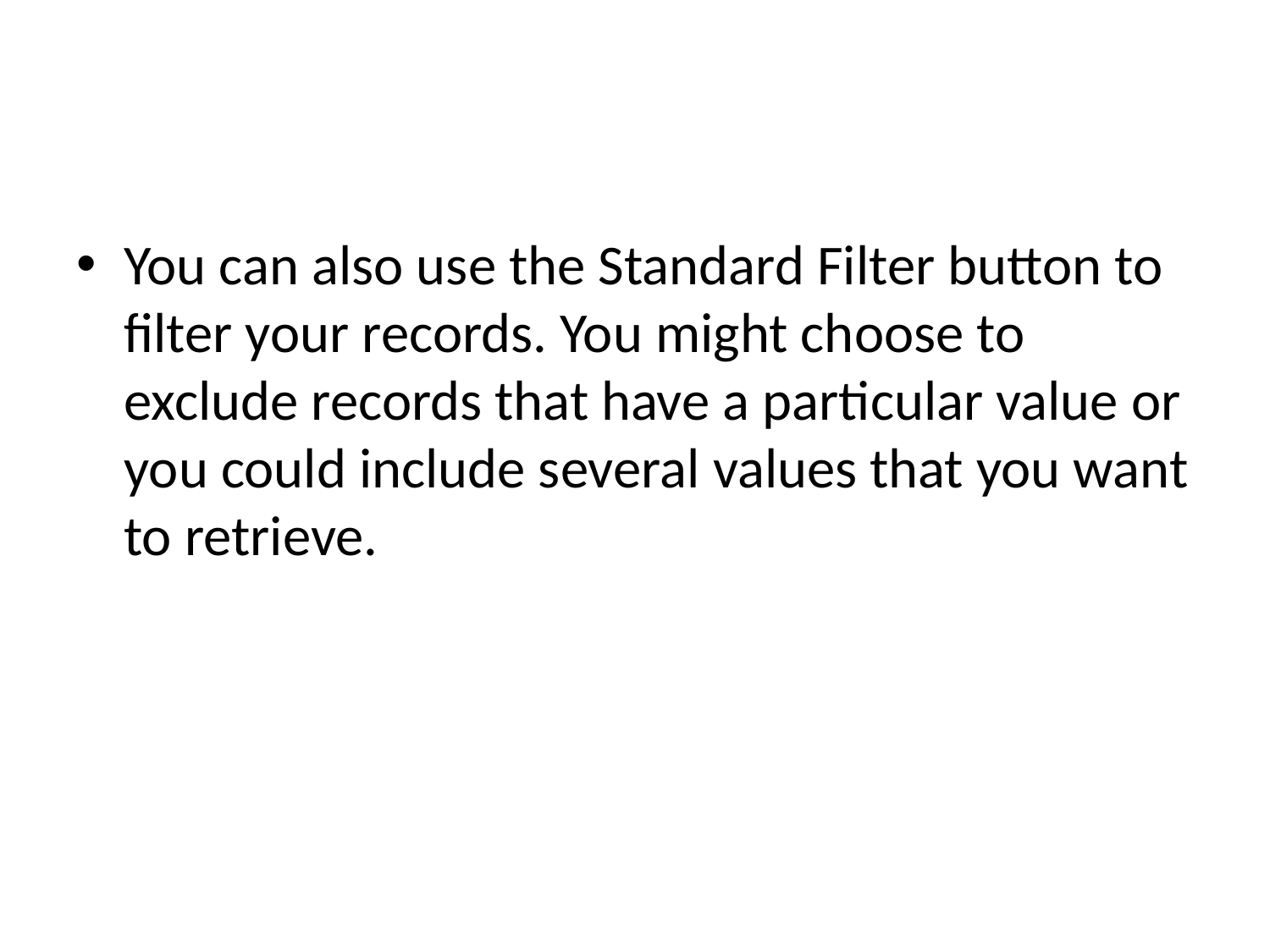

#
You can also use the Standard Filter button to filter your records. You might choose to exclude records that have a particular value or you could include several values that you want to retrieve.